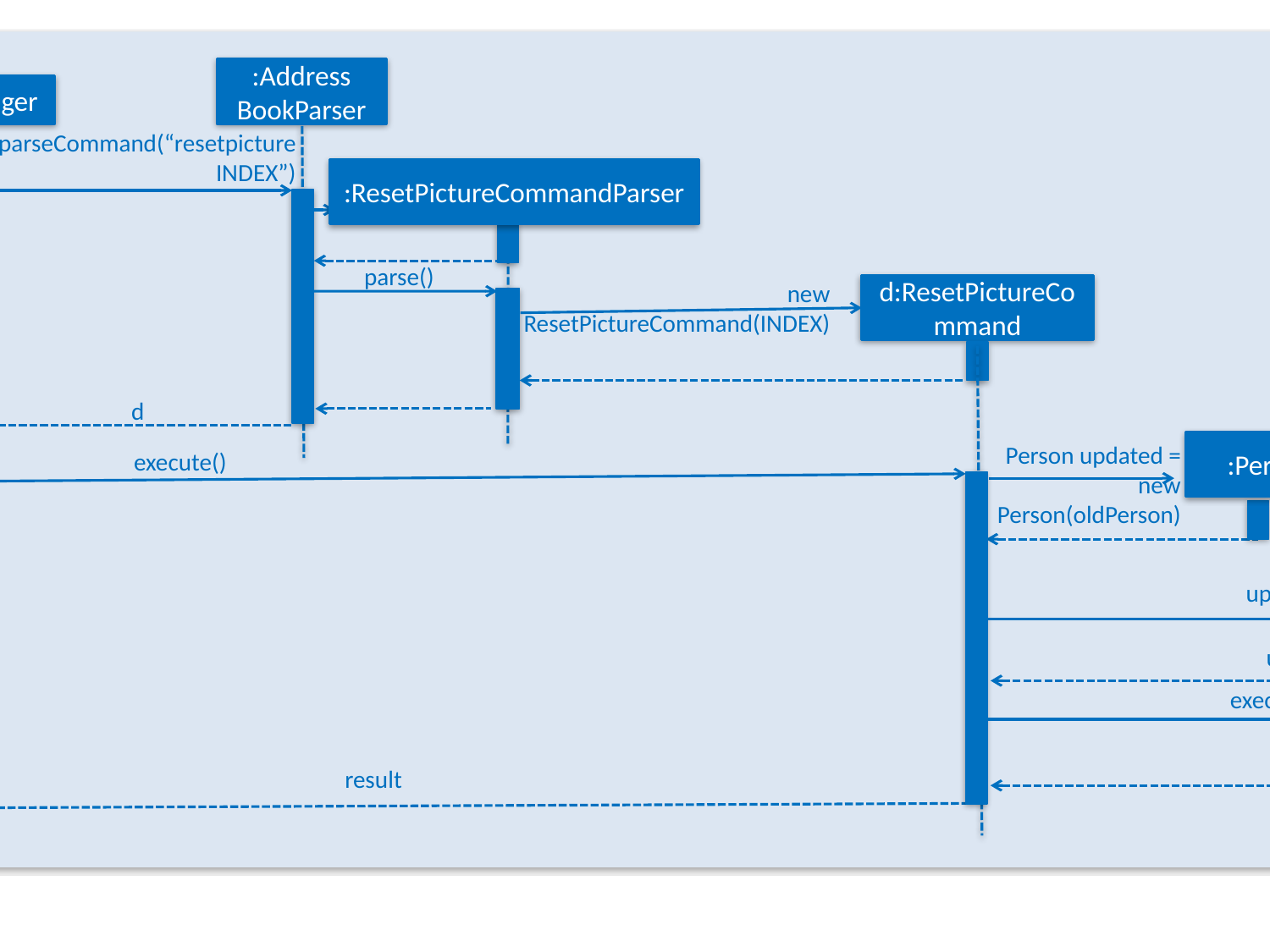

:Address
BookParser
:LogicManager
execute(“resetpicture INDEX”)
parseCommand(“resetpicture INDEX”)
:ResetPictureCommandParser

parse()
d:ResetPictureCommand
new ResetPictureCommand(INDEX)

d
:Person
Person updated = new Person(oldPerson)
execute()

u:ResetPictureCommand
updated.resetPicture()
u

updatePerson(INDEX_PERSON, Person_updated)
execute()

result
result